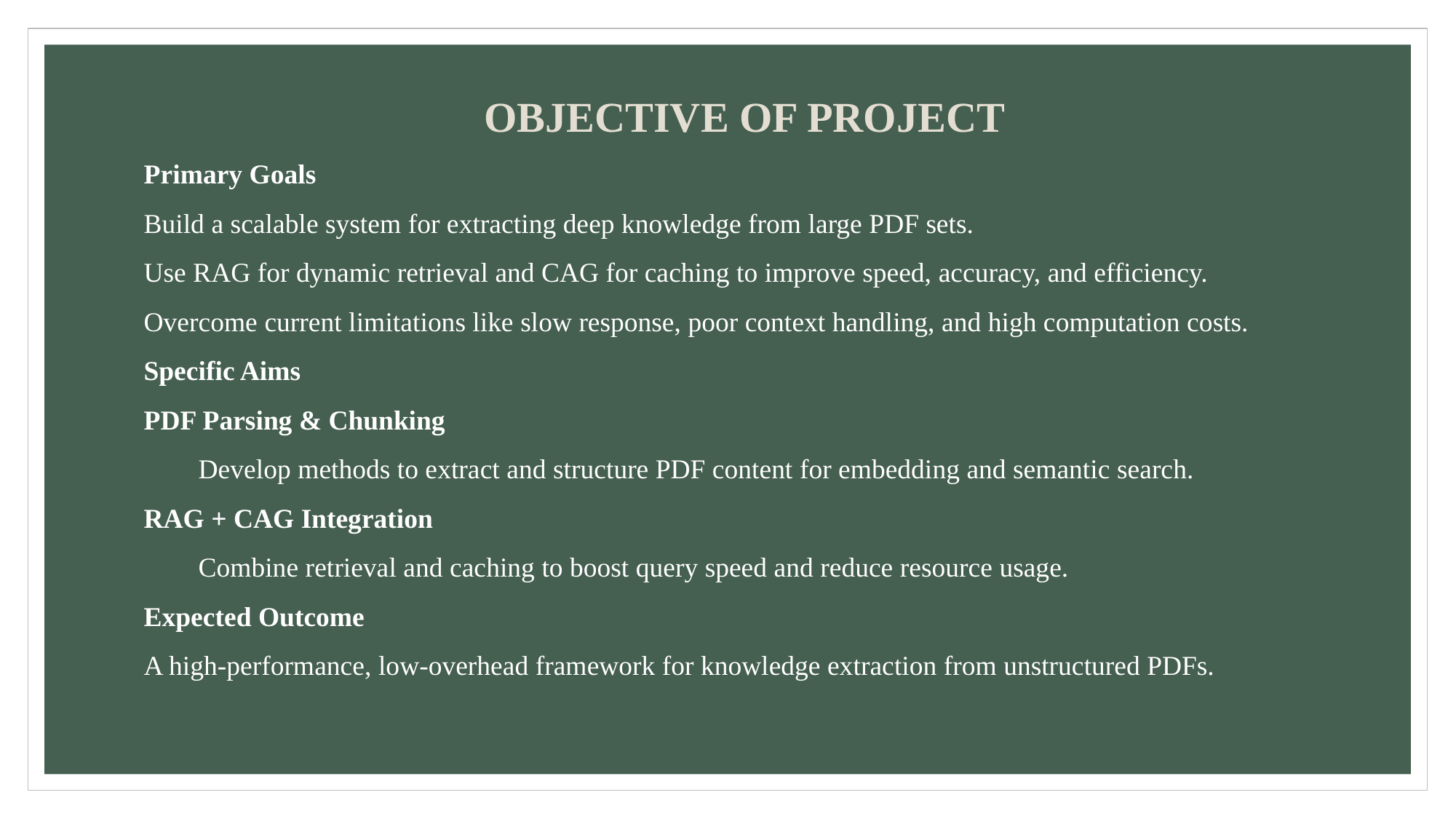

OBJECTIVE OF PROJECT
Primary Goals
Build a scalable system for extracting deep knowledge from large PDF sets.
Use RAG for dynamic retrieval and CAG for caching to improve speed, accuracy, and efficiency.
Overcome current limitations like slow response, poor context handling, and high computation costs.
Specific Aims
PDF Parsing & Chunking
Develop methods to extract and structure PDF content for embedding and semantic search.
RAG + CAG Integration
Combine retrieval and caching to boost query speed and reduce resource usage.
Expected Outcome
A high-performance, low-overhead framework for knowledge extraction from unstructured PDFs.